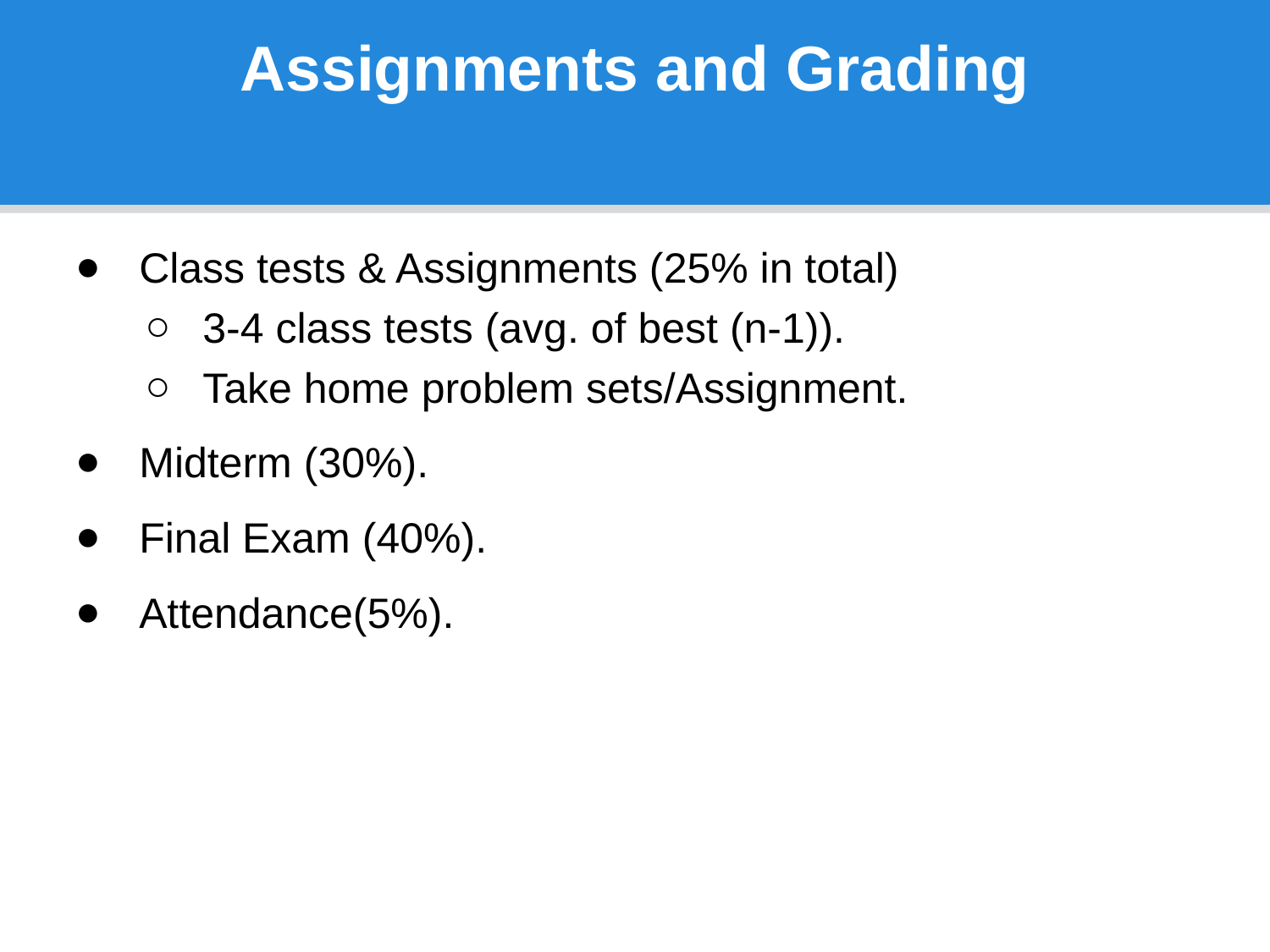

# Assignments and Grading
Class tests & Assignments (25% in total)
3-4 class tests (avg. of best (n-1)).
Take home problem sets/Assignment.
Midterm (30%).
Final Exam (40%).
Attendance(5%).

11